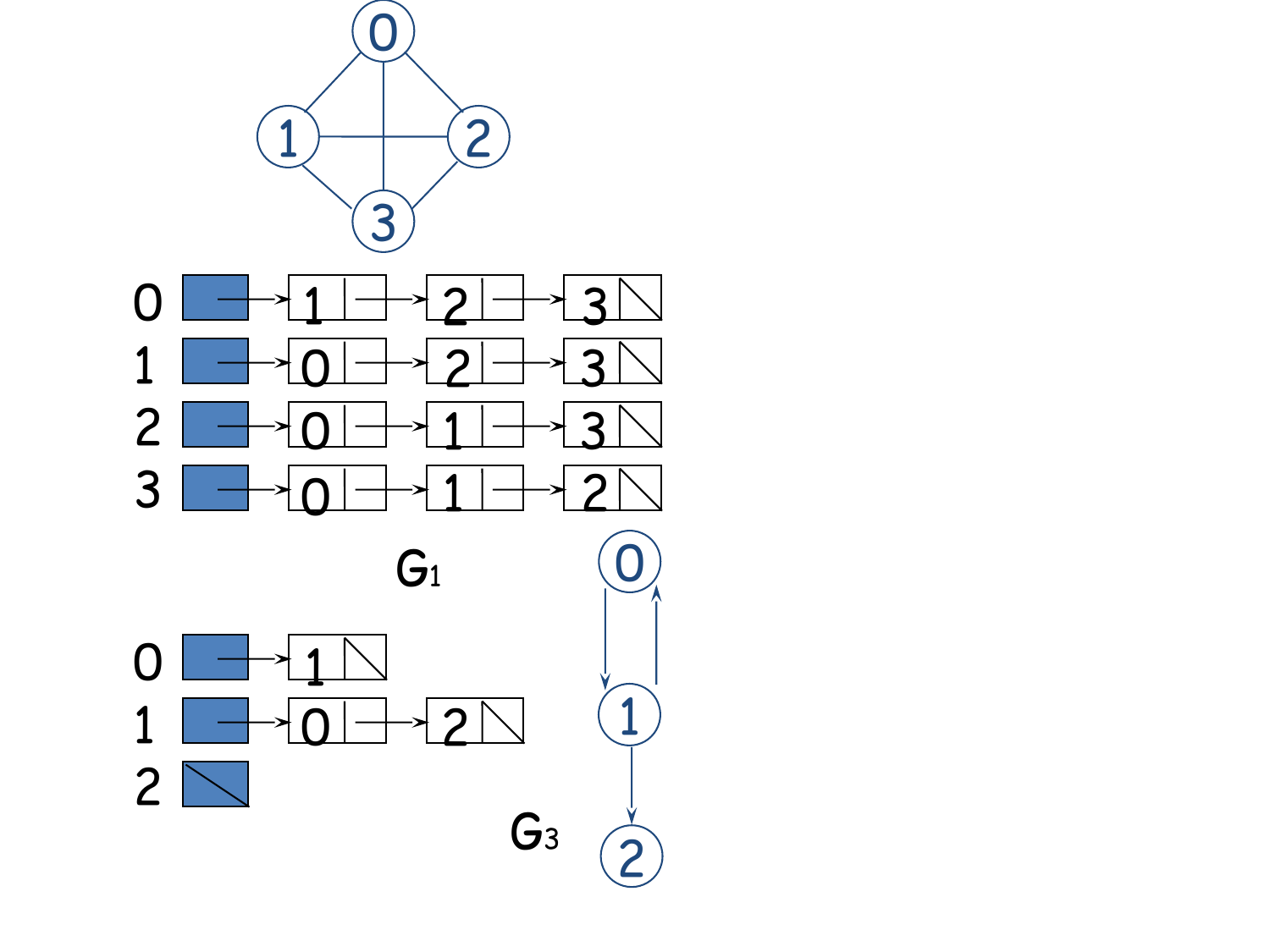

0

1
2

3
0
1
2
3
1
2
3

0
2
3

0
1
3

1
2
0

G1
0

0
1
2
1

1
0
2

G3
2